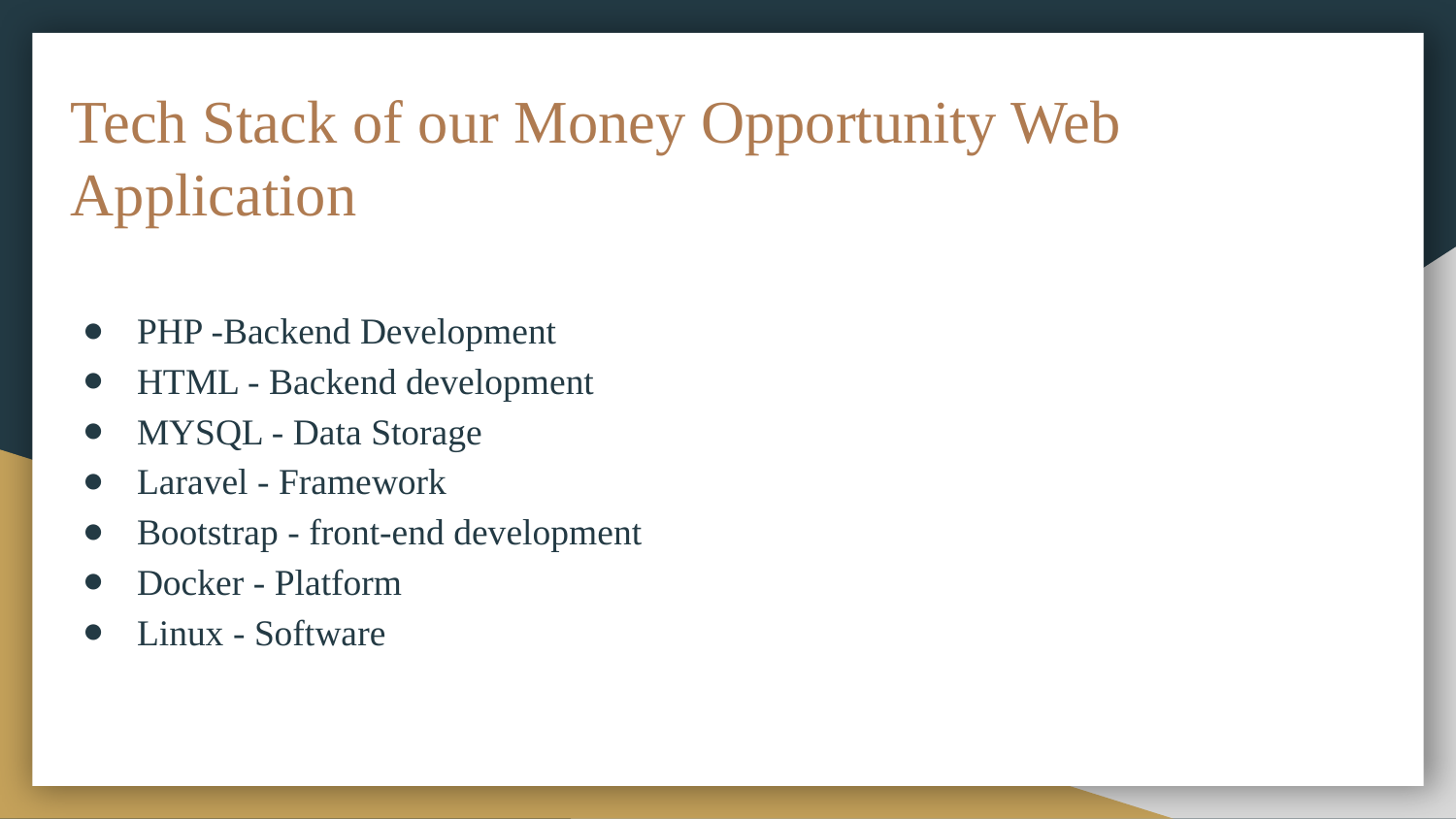

# Tech Stack of our Money Opportunity Web Application

PHP -Backend Development
HTML - Backend development
MYSQL - Data Storage
Laravel - Framework
Bootstrap - front-end development
Docker - Platform
Linux - Software